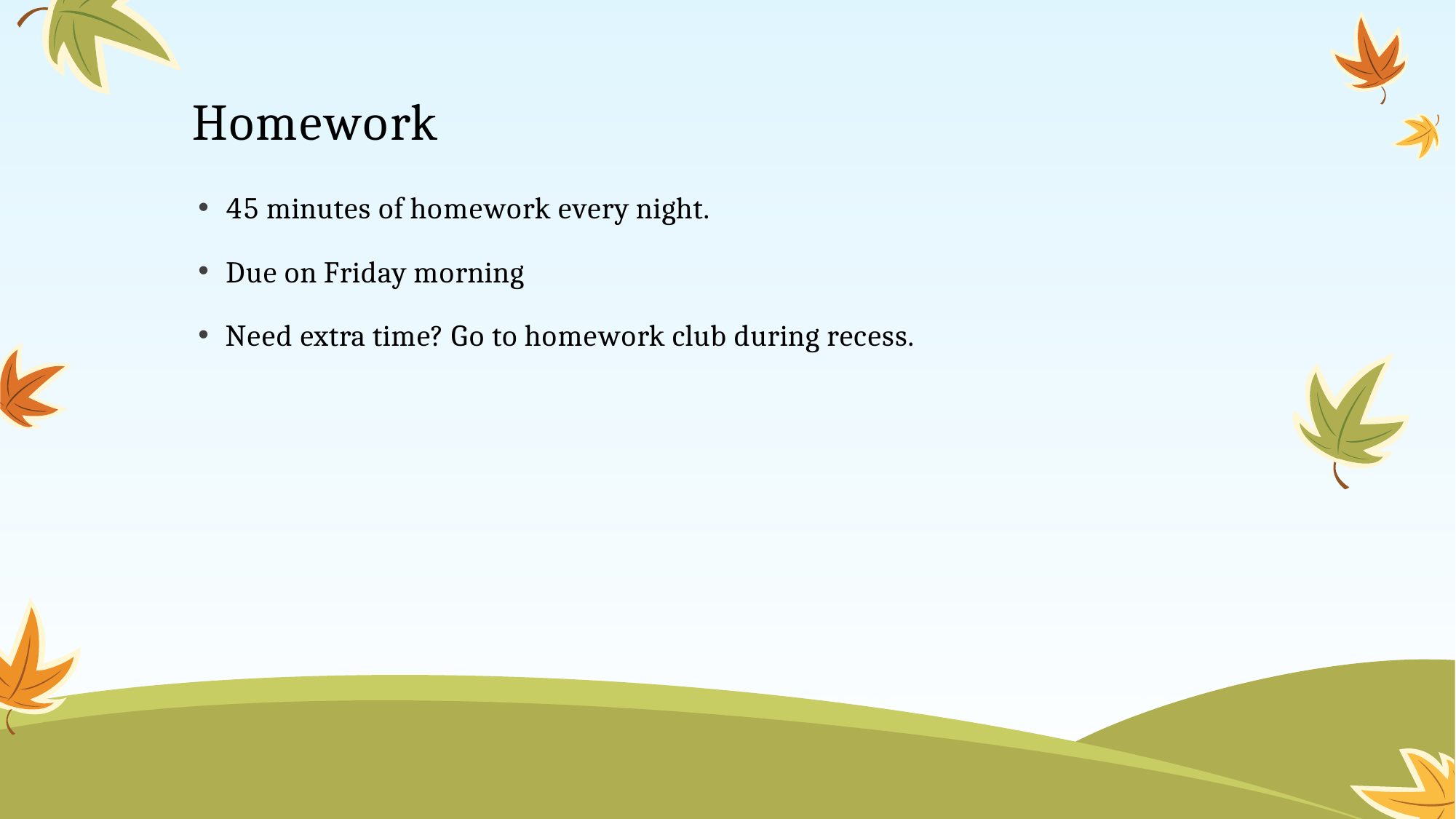

# Homework
45 minutes of homework every night.
Due on Friday morning
Need extra time? Go to homework club during recess.